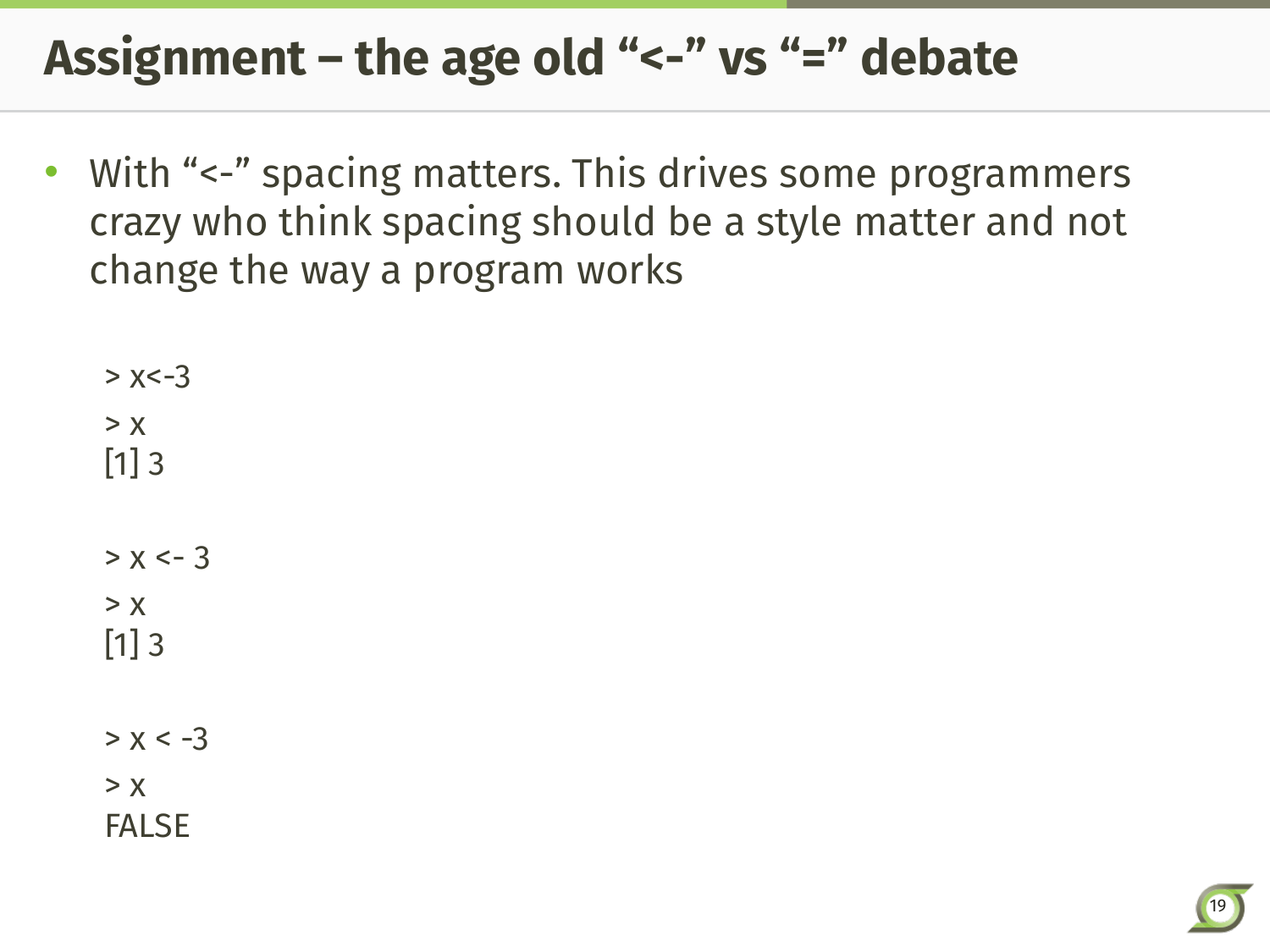

# Assignment – the age old “<-” vs “=” debate
With “<-” spacing matters. This drives some programmers crazy who think spacing should be a style matter and not change the way a program works

> x<-3
> x
[1] 3

> x <- 3
> x
[1] 3

> x < -3
> x
FALSE